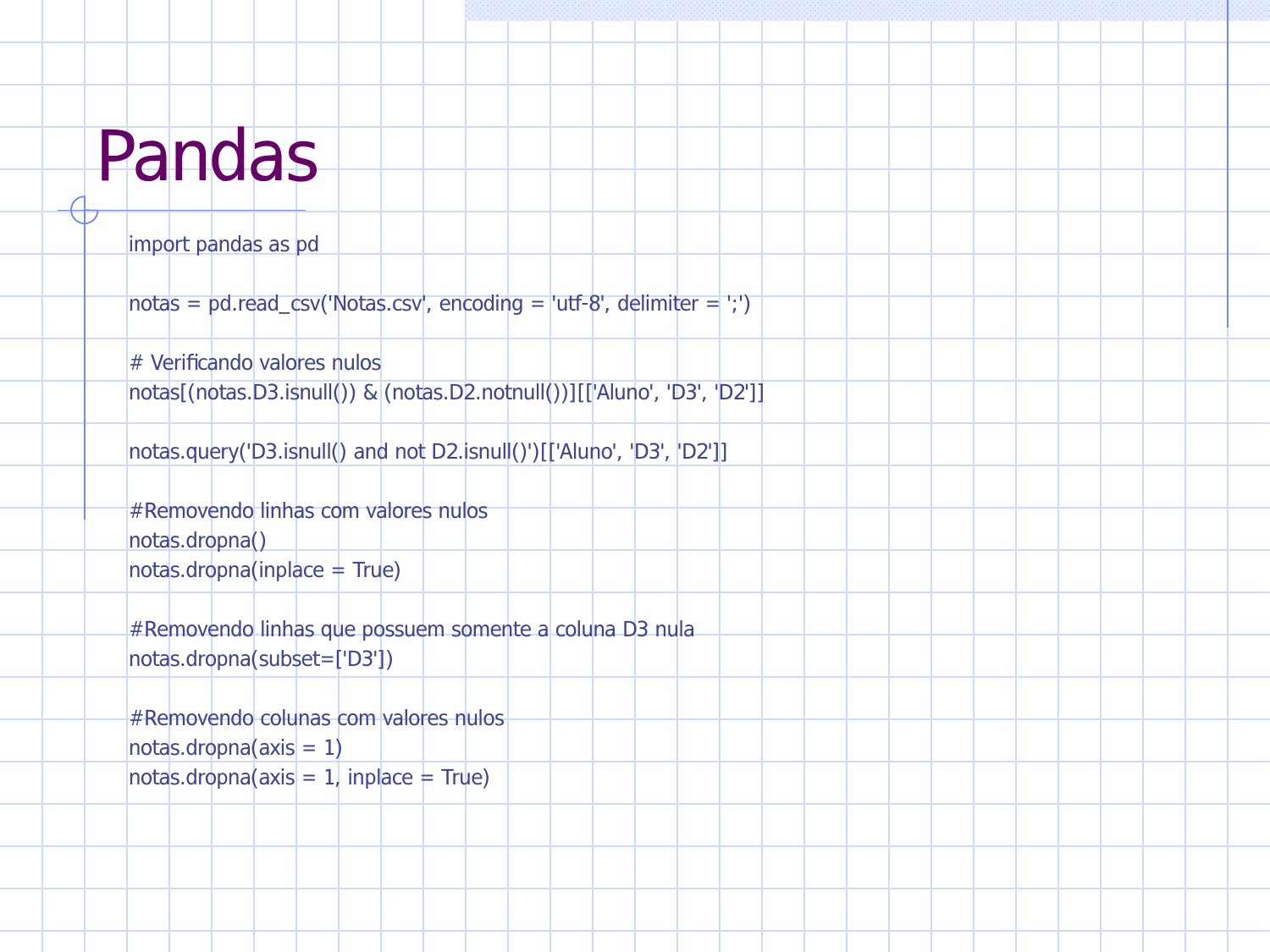

# Pandas
import pandas as pd

notas = pd.read_csv('Notas.csv', encoding = 'utf-8', delimiter = ';')

# Verificando valores nulos
notas[(notas.D3.isnull()) & (notas.D2.notnull())][['Aluno', 'D3', 'D2']]

notas.query('D3.isnull() and not D2.isnull()')[['Aluno', 'D3', 'D2']]

#Removendo linhas com valores nulos
notas.dropna()
notas.dropna(inplace = True)

#Removendo linhas que possuem somente a coluna D3 nula
notas.dropna(subset=['D3'])

#Removendo colunas com valores nulos
notas.dropna(axis = 1)
notas.dropna(axis = 1, inplace = True)